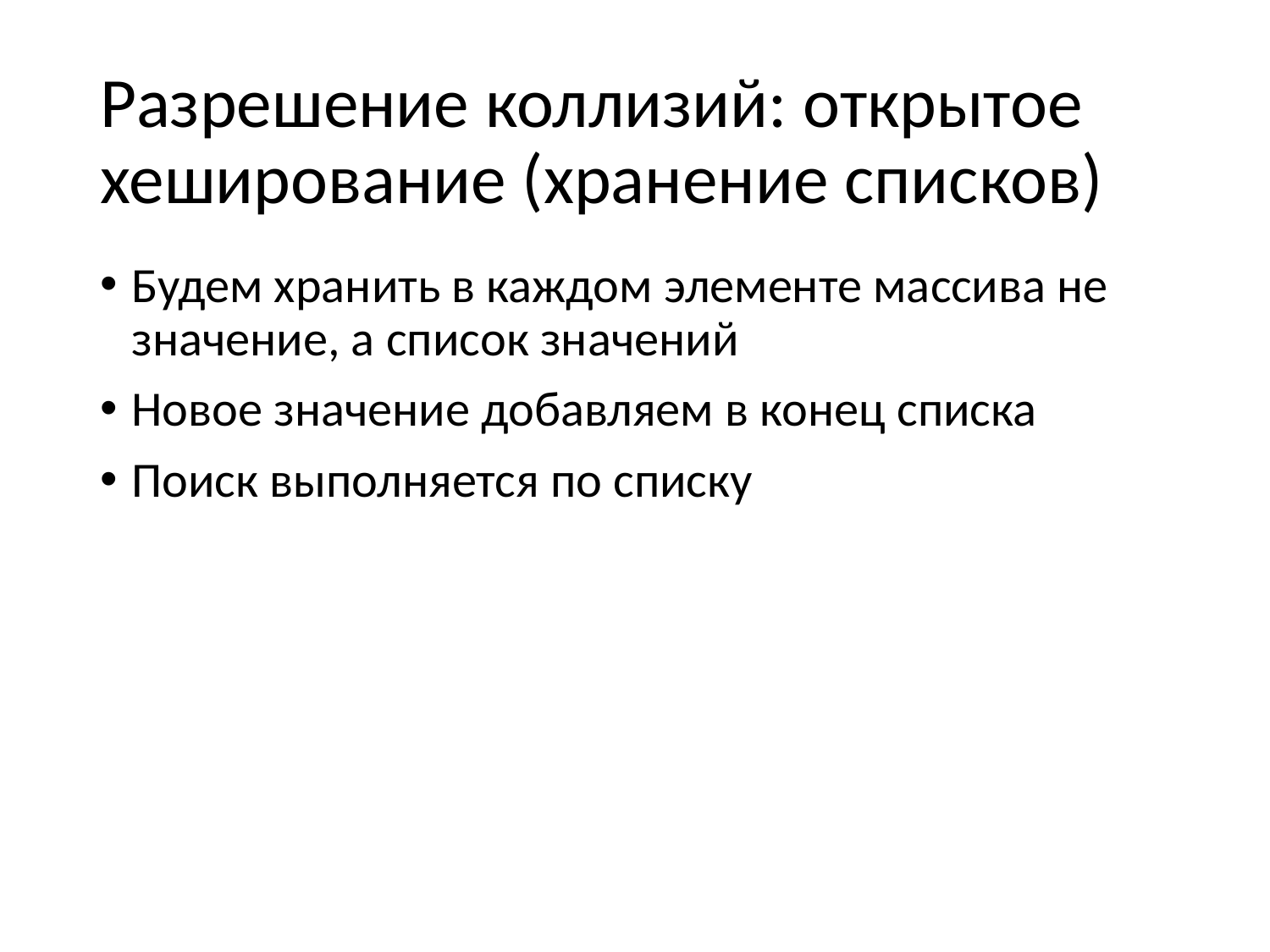

# Разрешение коллизий: открытое хеширование (хранение списков)
Будем хранить в каждом элементе массива не значение, а список значений
Новое значение добавляем в конец списка
Поиск выполняется по списку